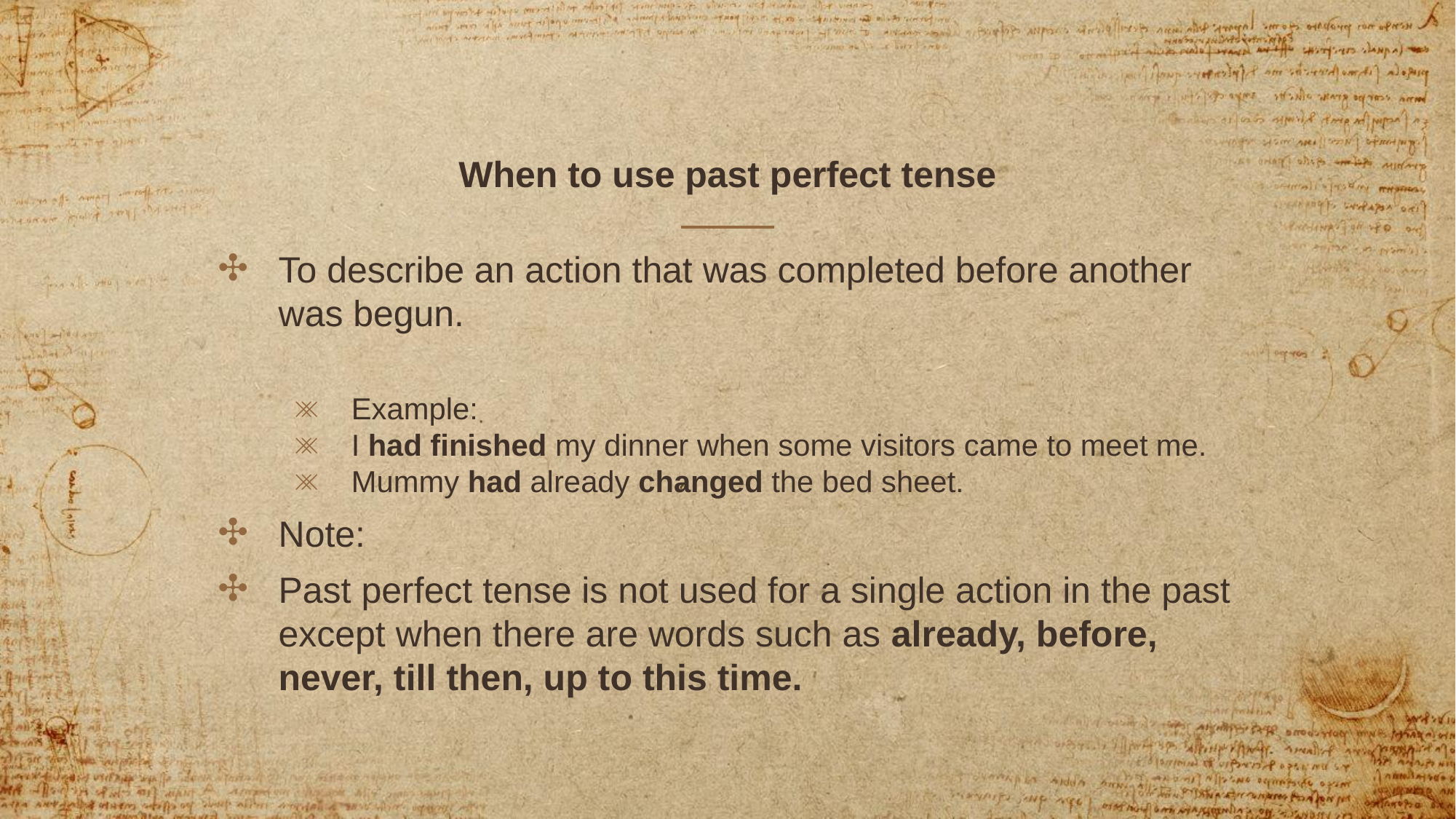

# When to use past perfect tense
To describe an action that was completed before another was begun.

Example:
I had finished my dinner when some visitors came to meet me.
Mummy had already changed the bed sheet.
Note:
Past perfect tense is not used for a single action in the past except when there are words such as already, before, never, till then, up to this time.